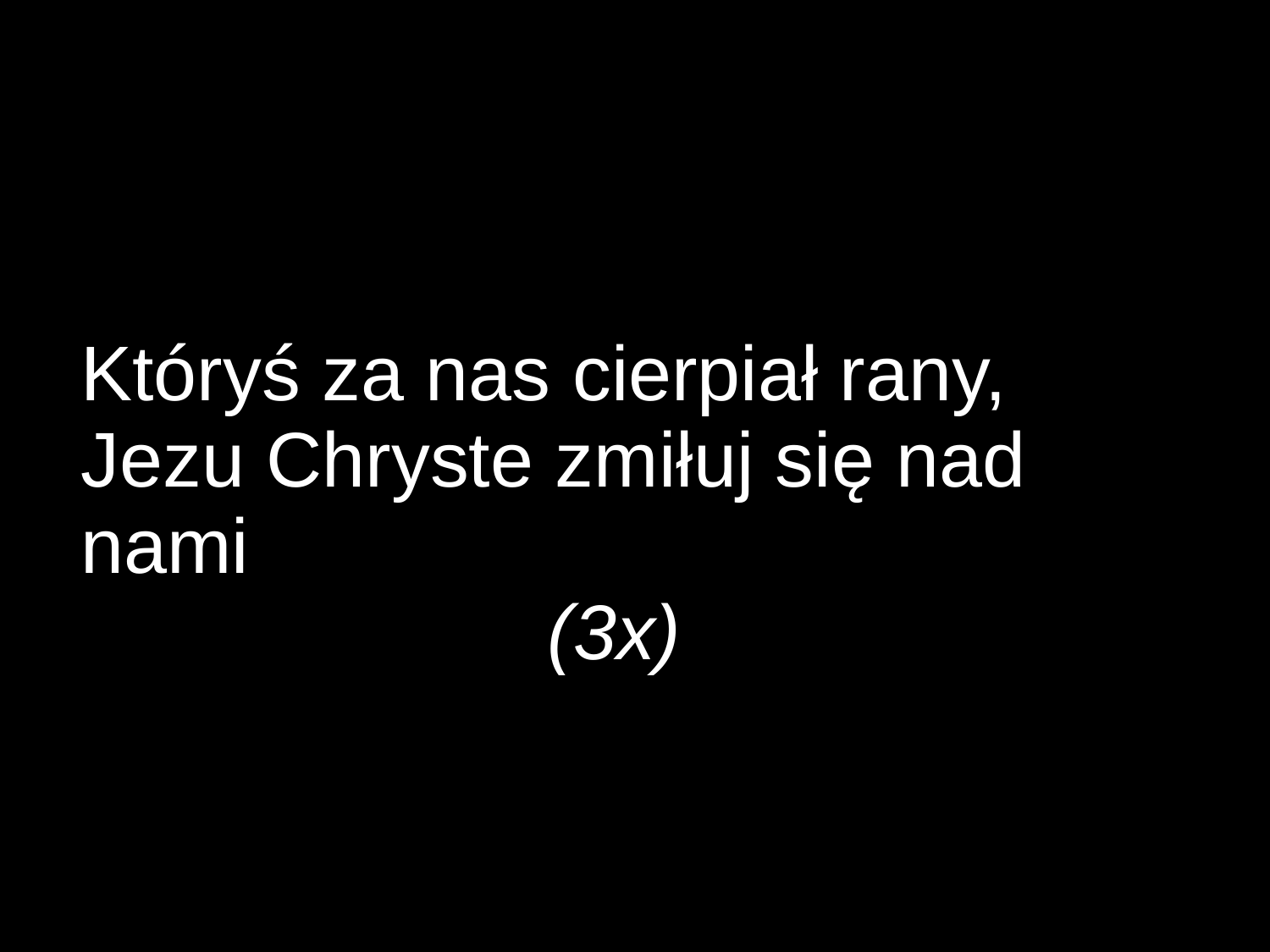

Któryś za nas cierpiał rany,
Jezu Chryste zmiłuj się nad
nami
	                   (3x)